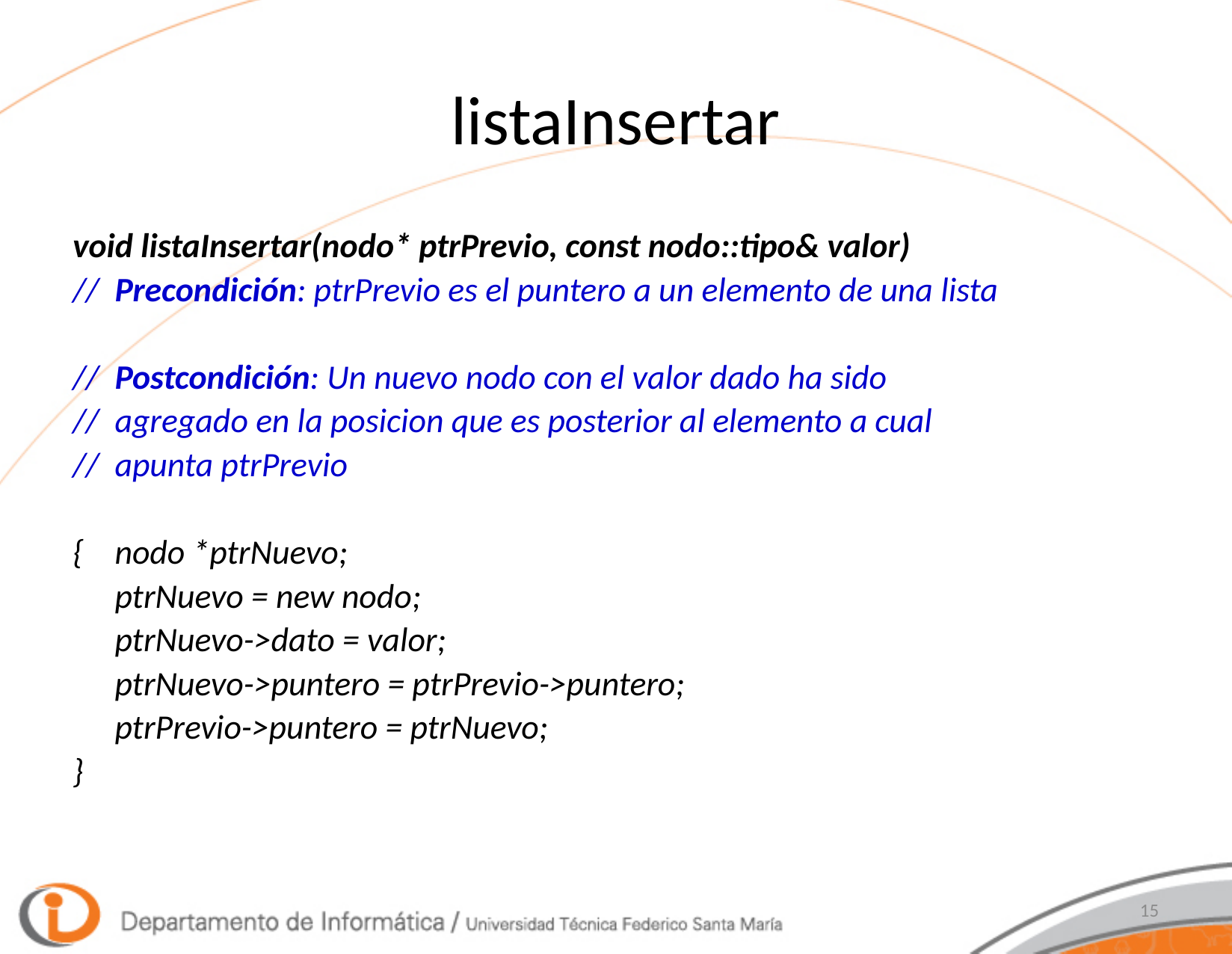

# listaInsertar
void listaInsertar(nodo* ptrPrevio, const nodo::tipo& valor)
//	Precondición: ptrPrevio es el puntero a un elemento de una lista

//	Postcondición: Un nuevo nodo con el valor dado ha sido
//	agregado en la posicion que es posterior al elemento a cual
//	apunta ptrPrevio

{	nodo *ptrNuevo;
	ptrNuevo = new nodo;
	ptrNuevo->dato = valor;
	ptrNuevo->puntero = ptrPrevio->puntero;
	ptrPrevio->puntero = ptrNuevo;
}
15